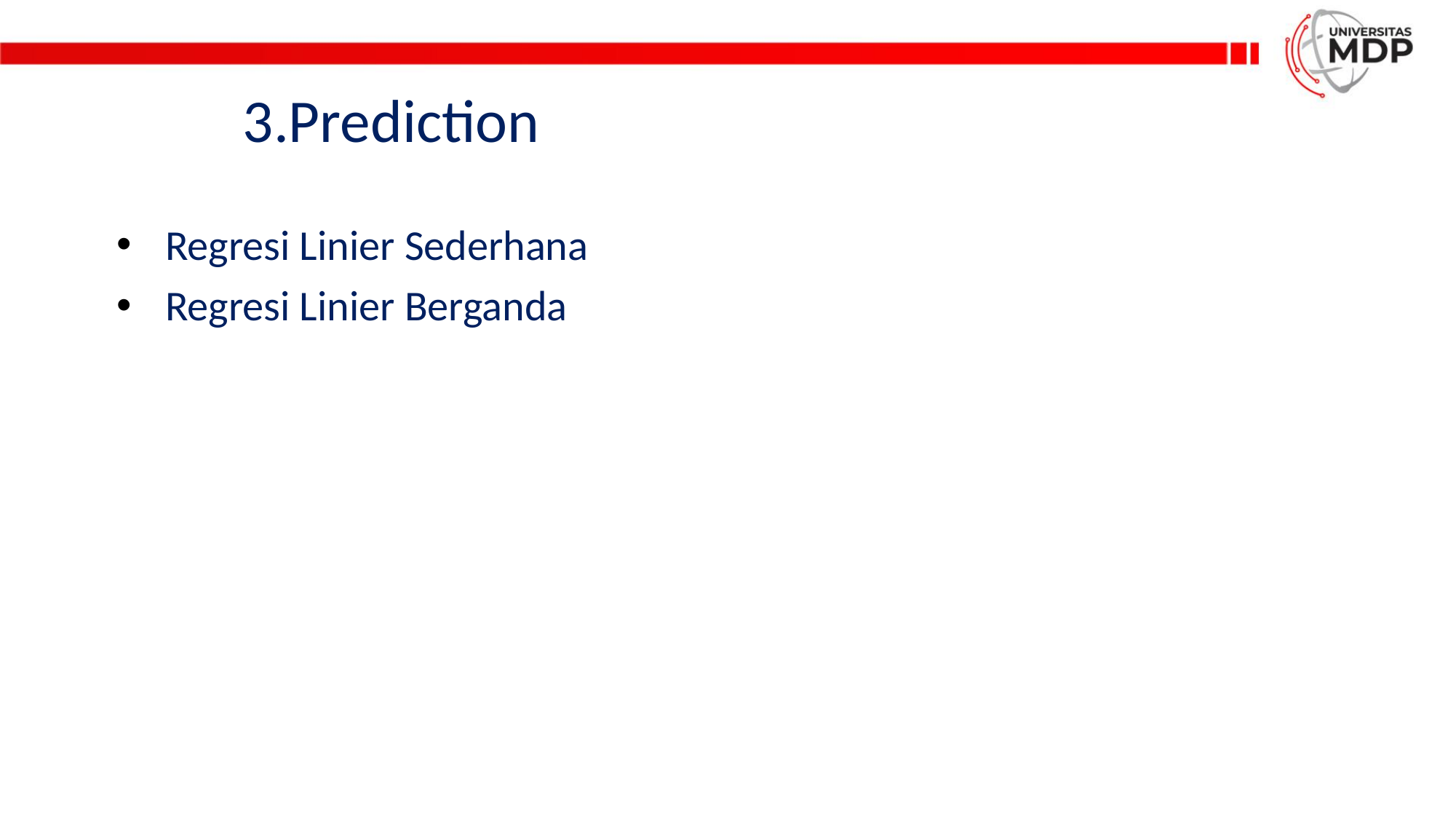

# 3.Prediction
Regresi Linier Sederhana
Regresi Linier Berganda